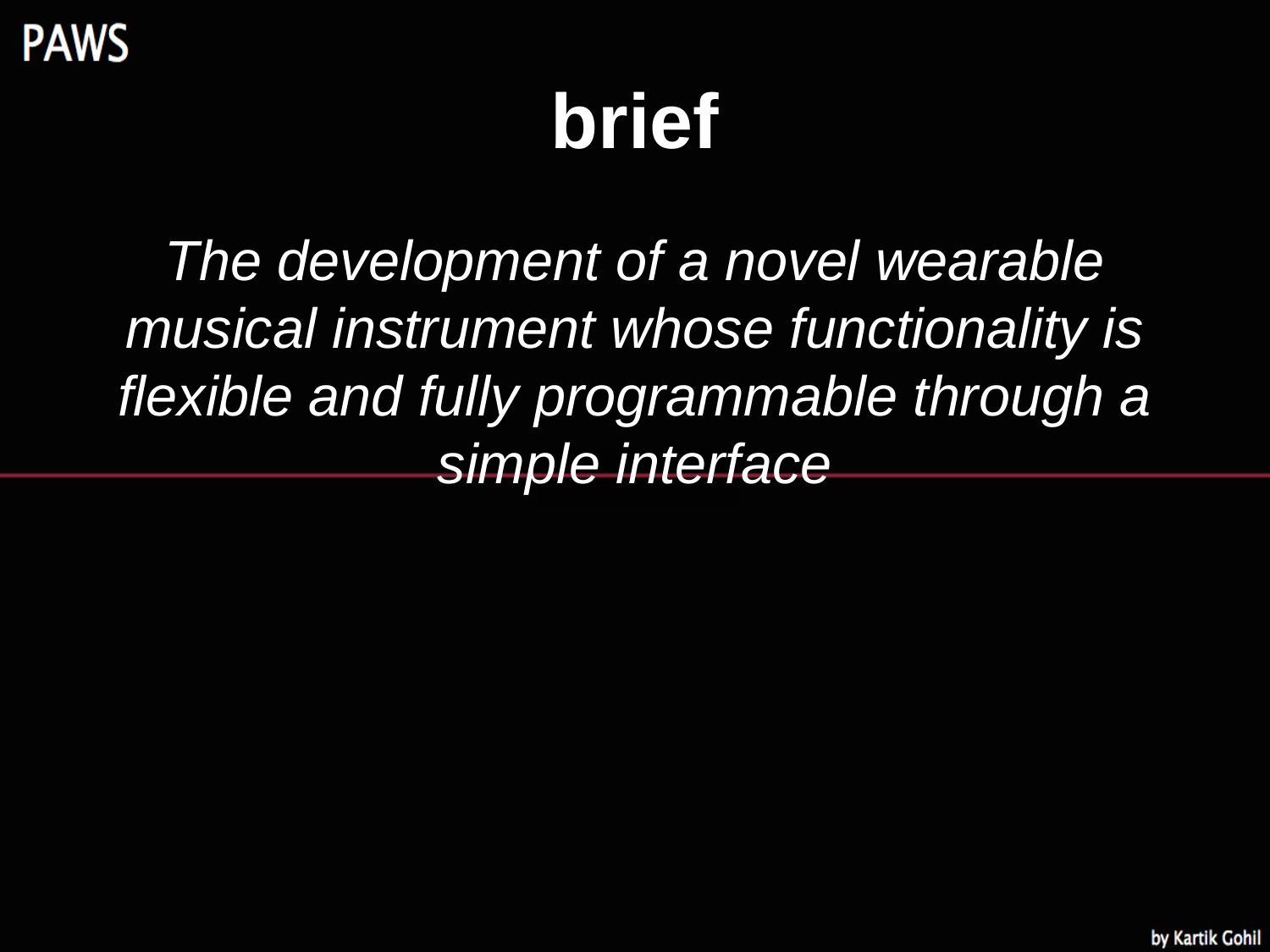

# brief
The development of a novel wearable musical instrument whose functionality is flexible and fully programmable through a simple interface